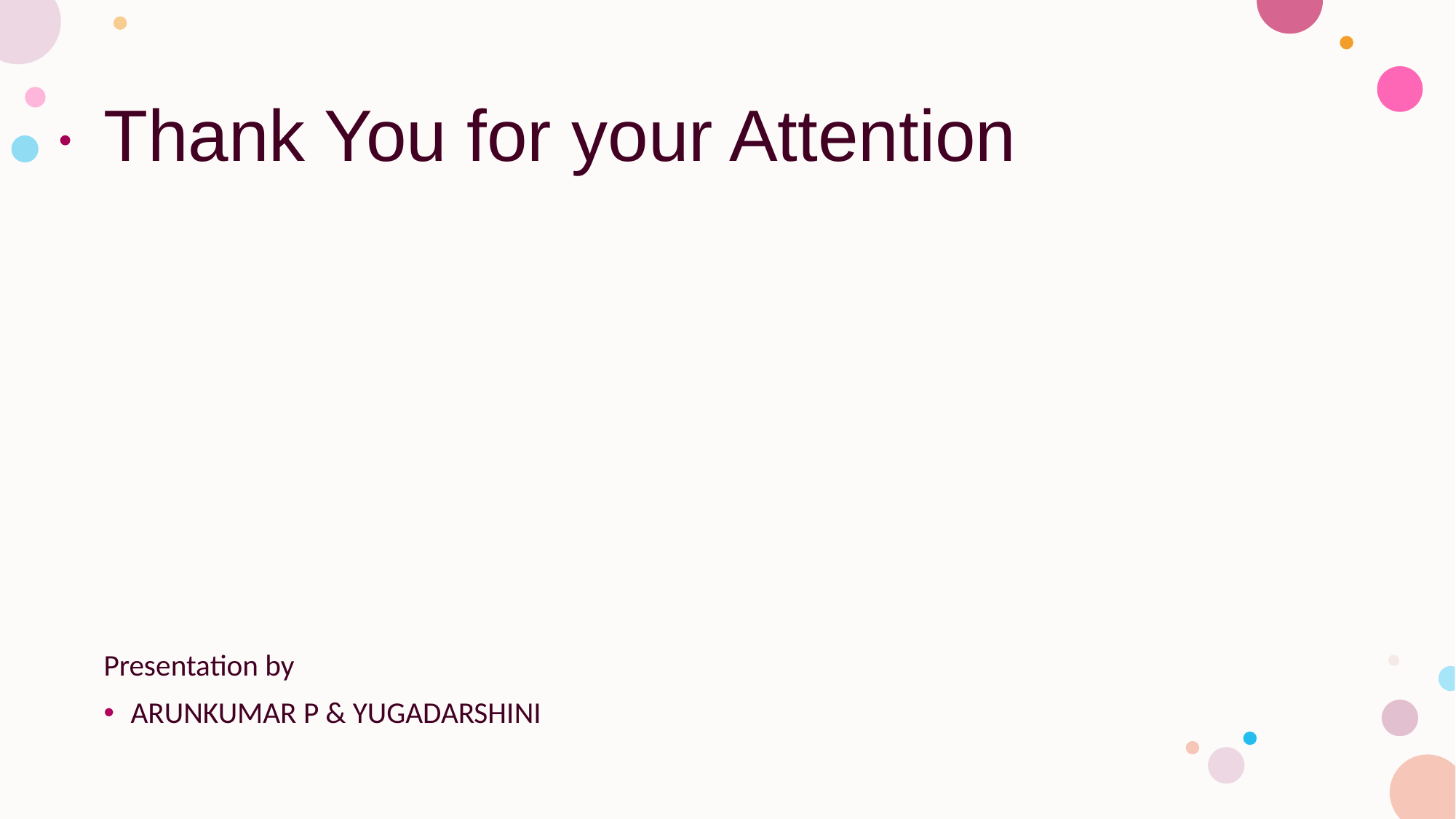

# Thank You for your Attention

Presentation by
ARUNKUMAR P & YUGADARSHINI